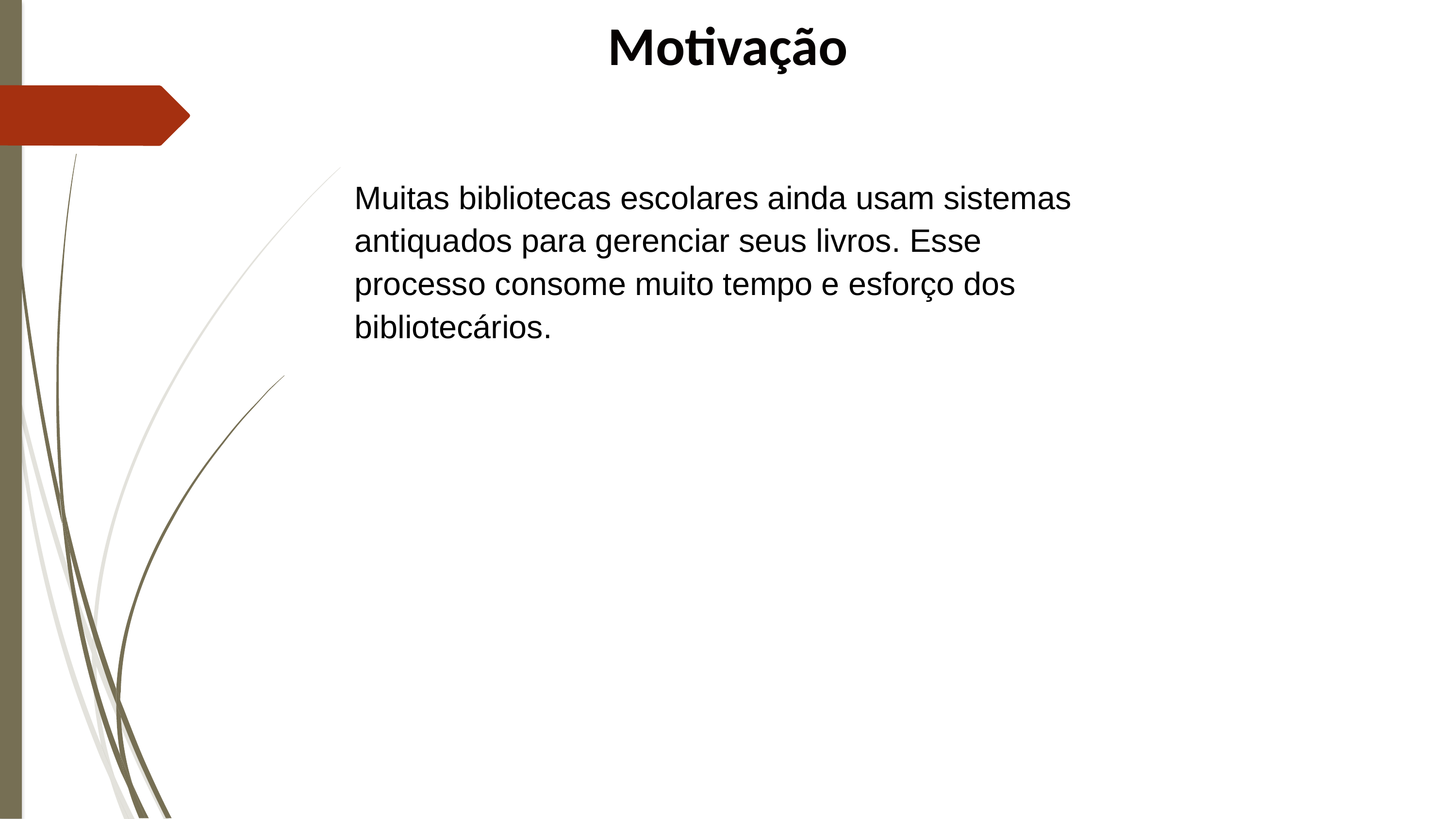

Motivação
Muitas bibliotecas escolares ainda usam sistemas antiquados para gerenciar seus livros. Esse processo consome muito tempo e esforço dos bibliotecários.